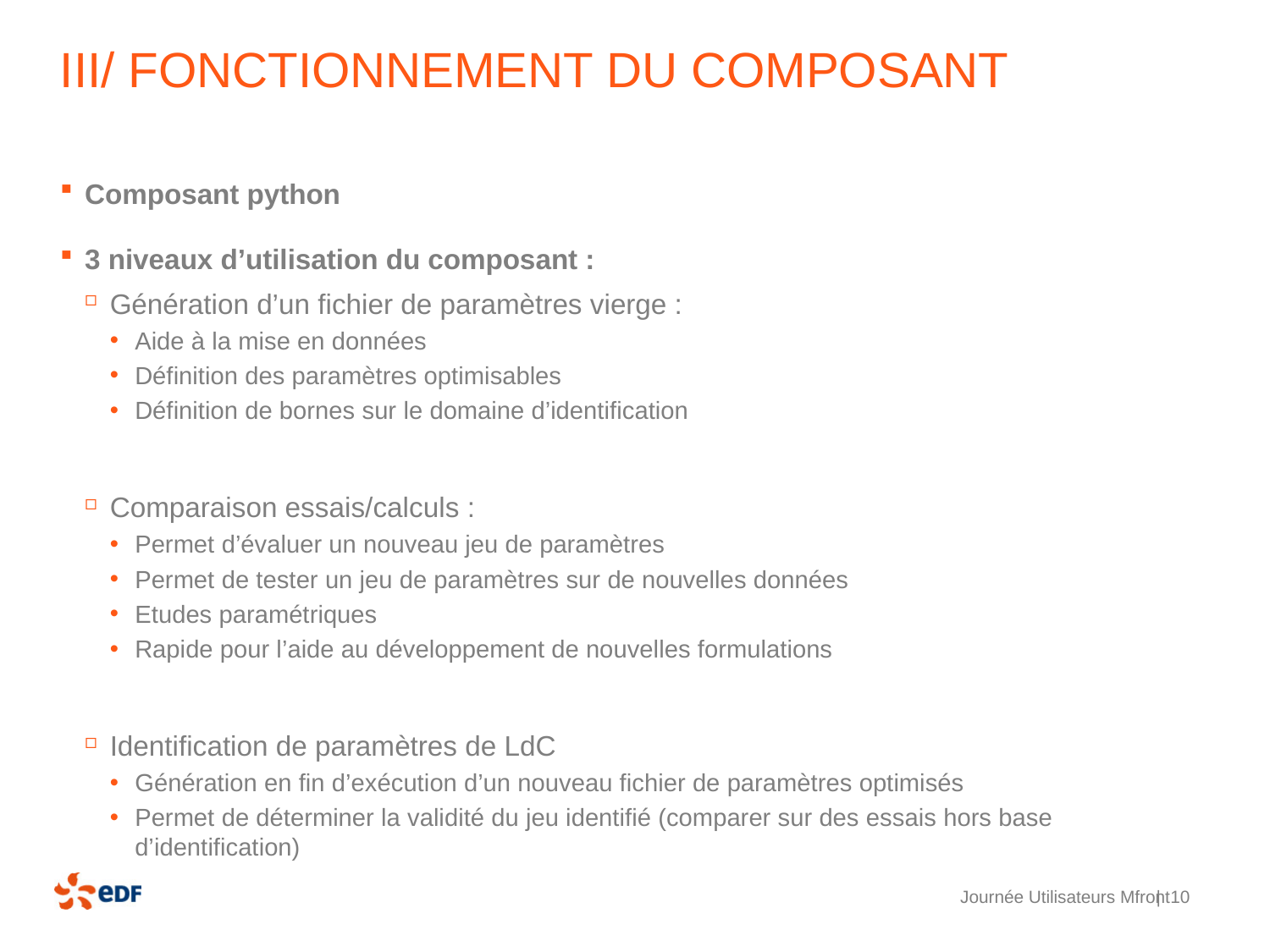

# III/ Fonctionnement du composant
Composant python
3 niveaux d’utilisation du composant :
Génération d’un fichier de paramètres vierge :
Aide à la mise en données
Définition des paramètres optimisables
Définition de bornes sur le domaine d’identification

Comparaison essais/calculs :
Permet d’évaluer un nouveau jeu de paramètres
Permet de tester un jeu de paramètres sur de nouvelles données
Etudes paramétriques
Rapide pour l’aide au développement de nouvelles formulations

Identification de paramètres de LdC
Génération en fin d’exécution d’un nouveau fichier de paramètres optimisés
Permet de déterminer la validité du jeu identifié (comparer sur des essais hors base d’identification)

Journée Utilisateurs Mfront